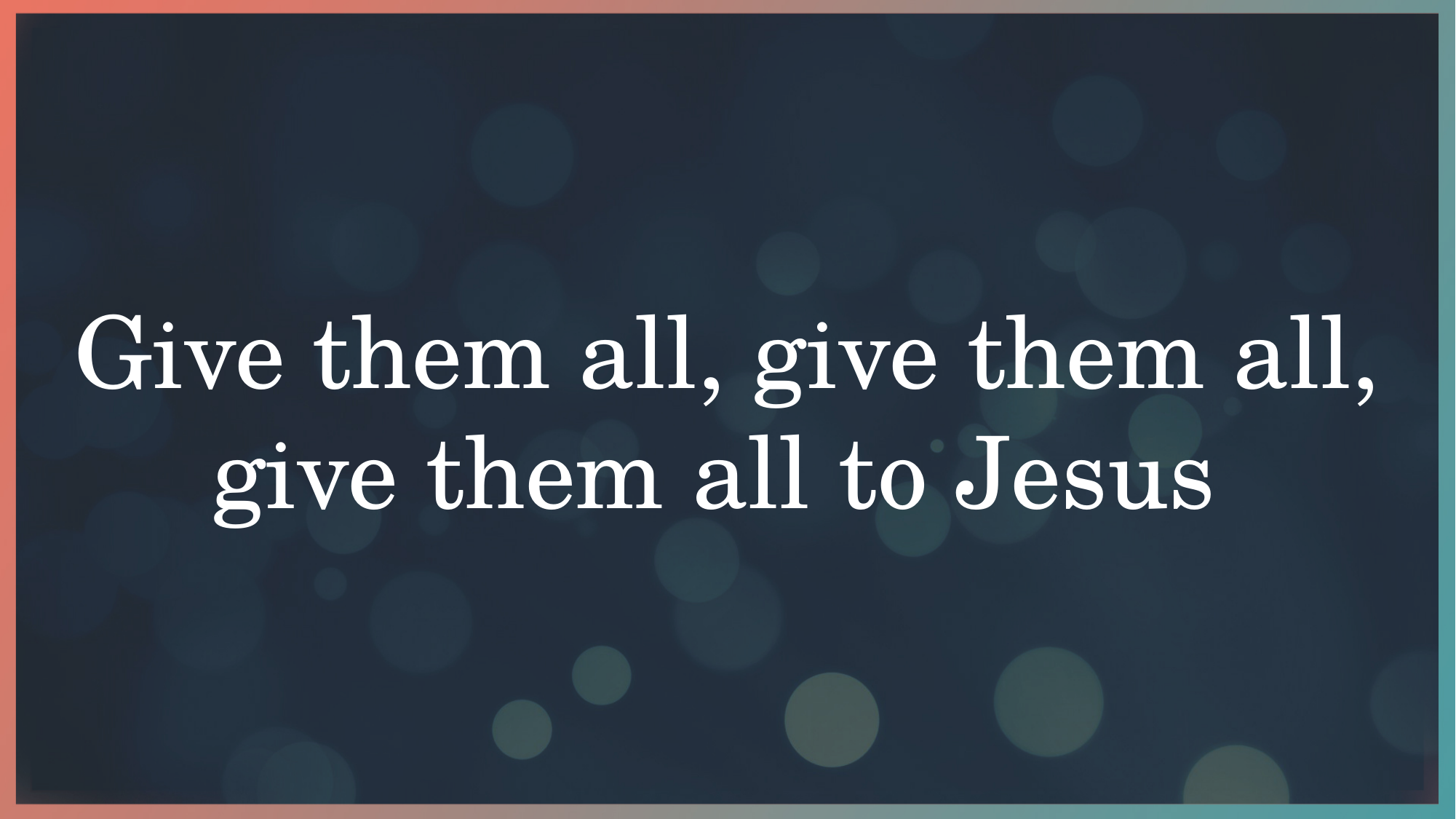

Give them all, give them all, give them all to Jesus